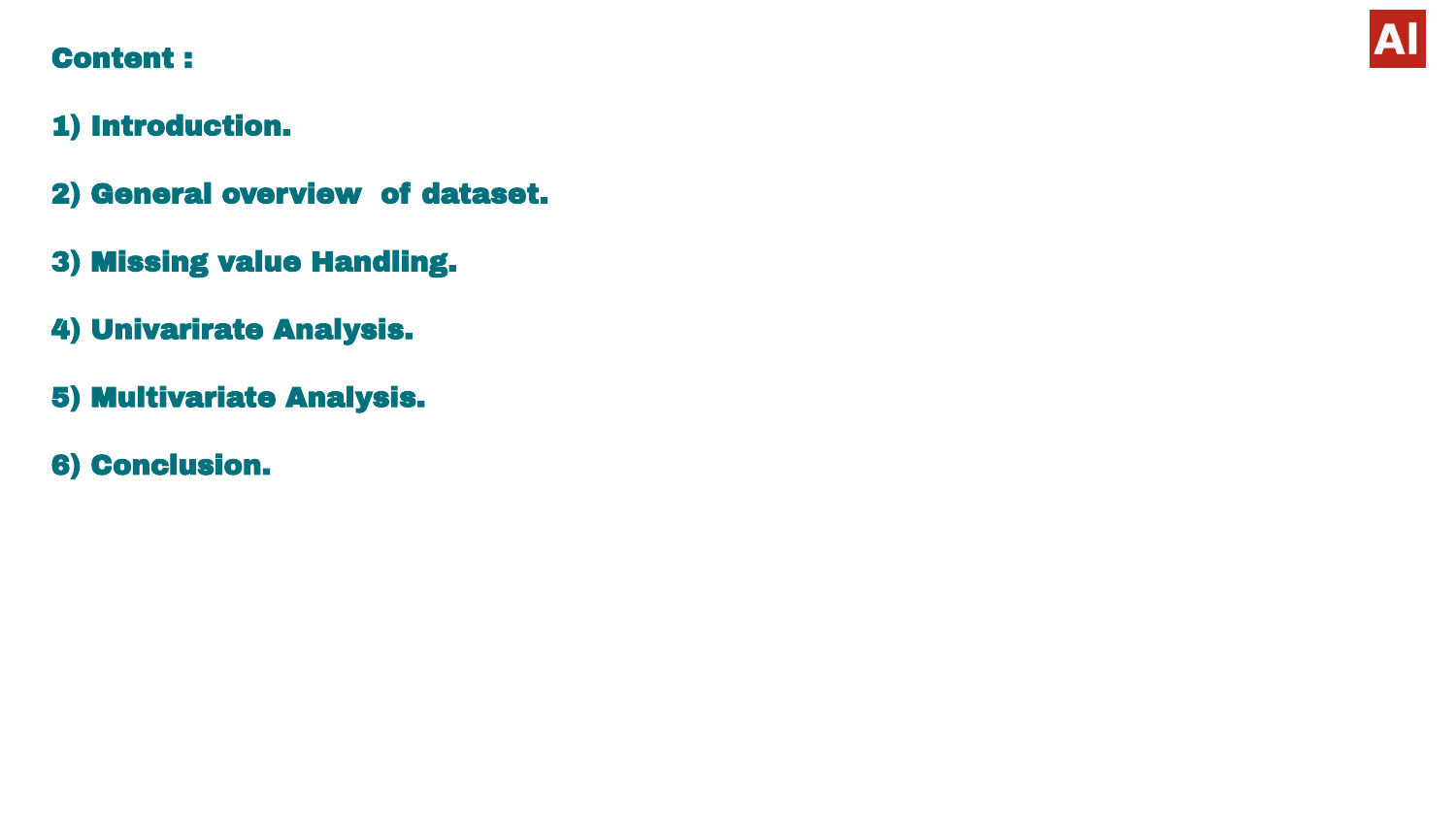

Content :

1) Introduction.

2) General overview  of dataset.

3) Missing value Handling.

4) Univarirate Analysis.

5) Multivariate Analysis.

6) Conclusion.